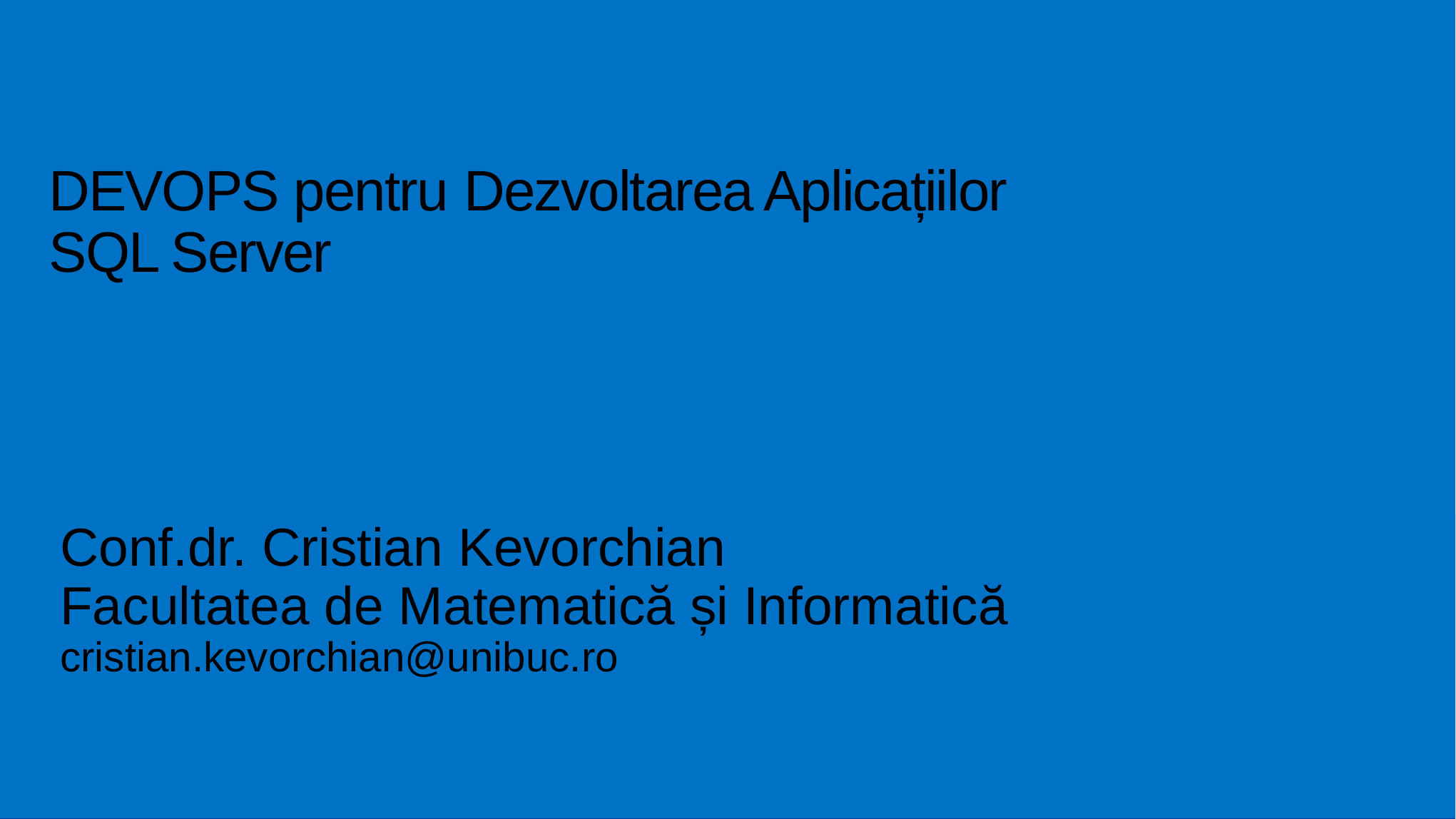

# DEVOPS pentru Dezvoltarea Aplicațiilor SQL Server
Conf.dr. Cristian Kevorchian
Facultatea de Matematică și Informatică
cristian.kevorchian@unibuc.ro